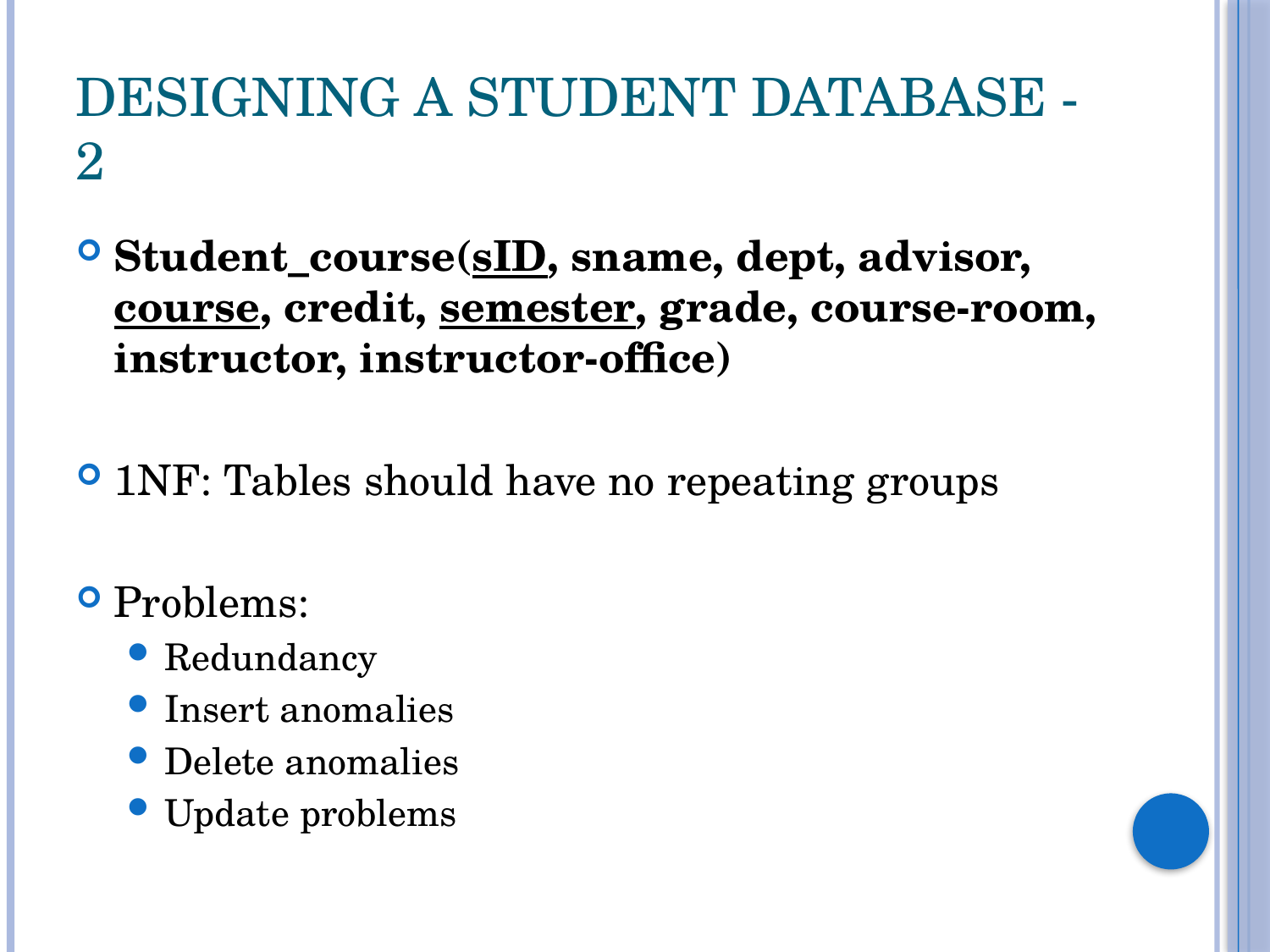

# Designing a Student Database -2
Student_course(sID, sname, dept, advisor, course, credit, semester, grade, course-room, instructor, instructor-office)

1NF: Tables should have no repeating groups

Problems:
Redundancy
Insert anomalies
Delete anomalies
Update problems